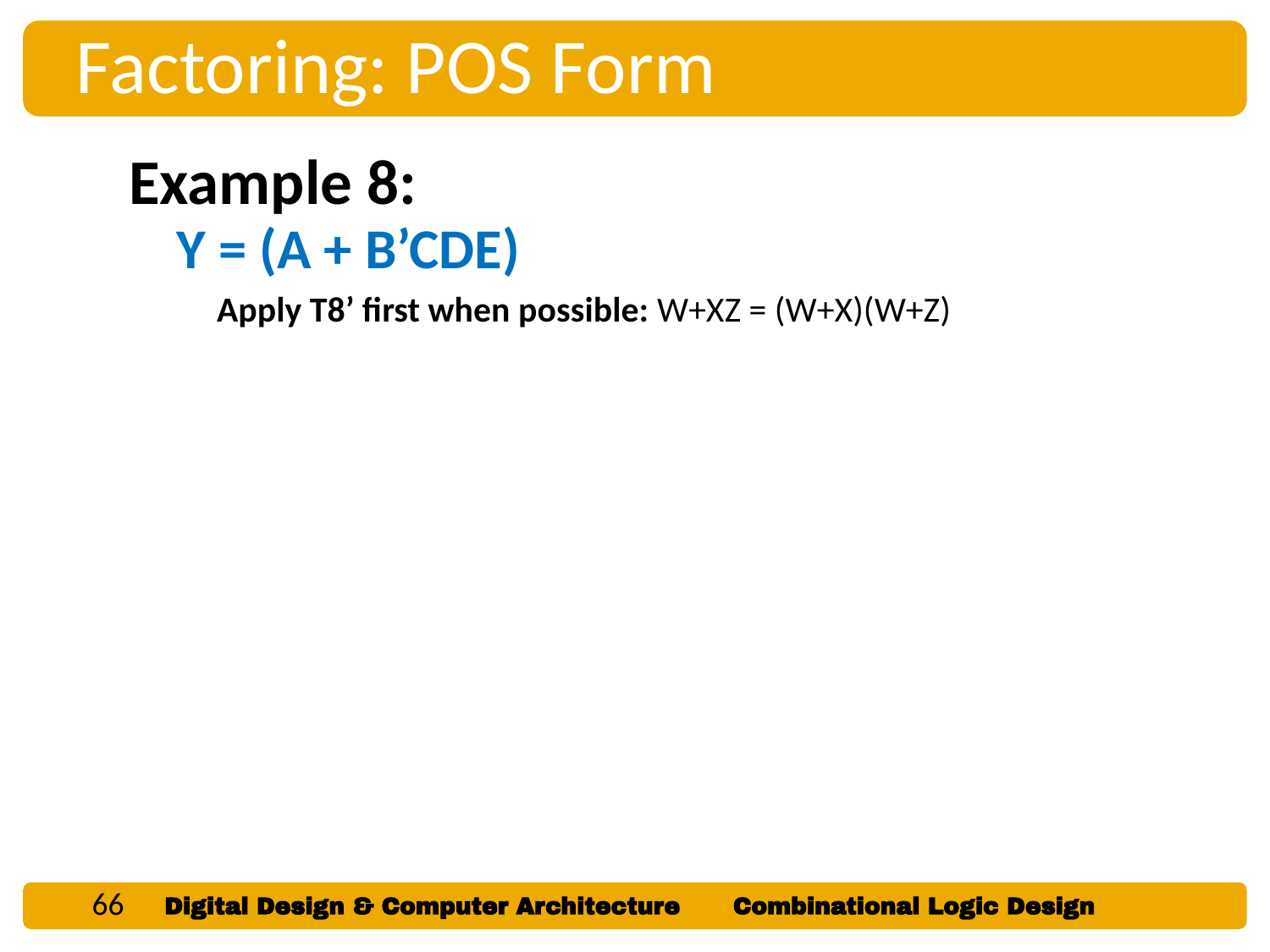

Factoring: POS Form
Example 8:
Y = (A + B’CDE)
     Apply T8’ first when possible: W+XZ = (W+X)(W+Z)
     Make: X = B’C, Z = DE and rewrite equation
          Y	= (A+XZ)				substitution (X=B’C, Z=DE)
 	= (A+B’C)(A+DE) 			T8’: Distributivity
   	= (A+B’)(A+C)(A+D)(A+E) 		T8’: Distributivity

66